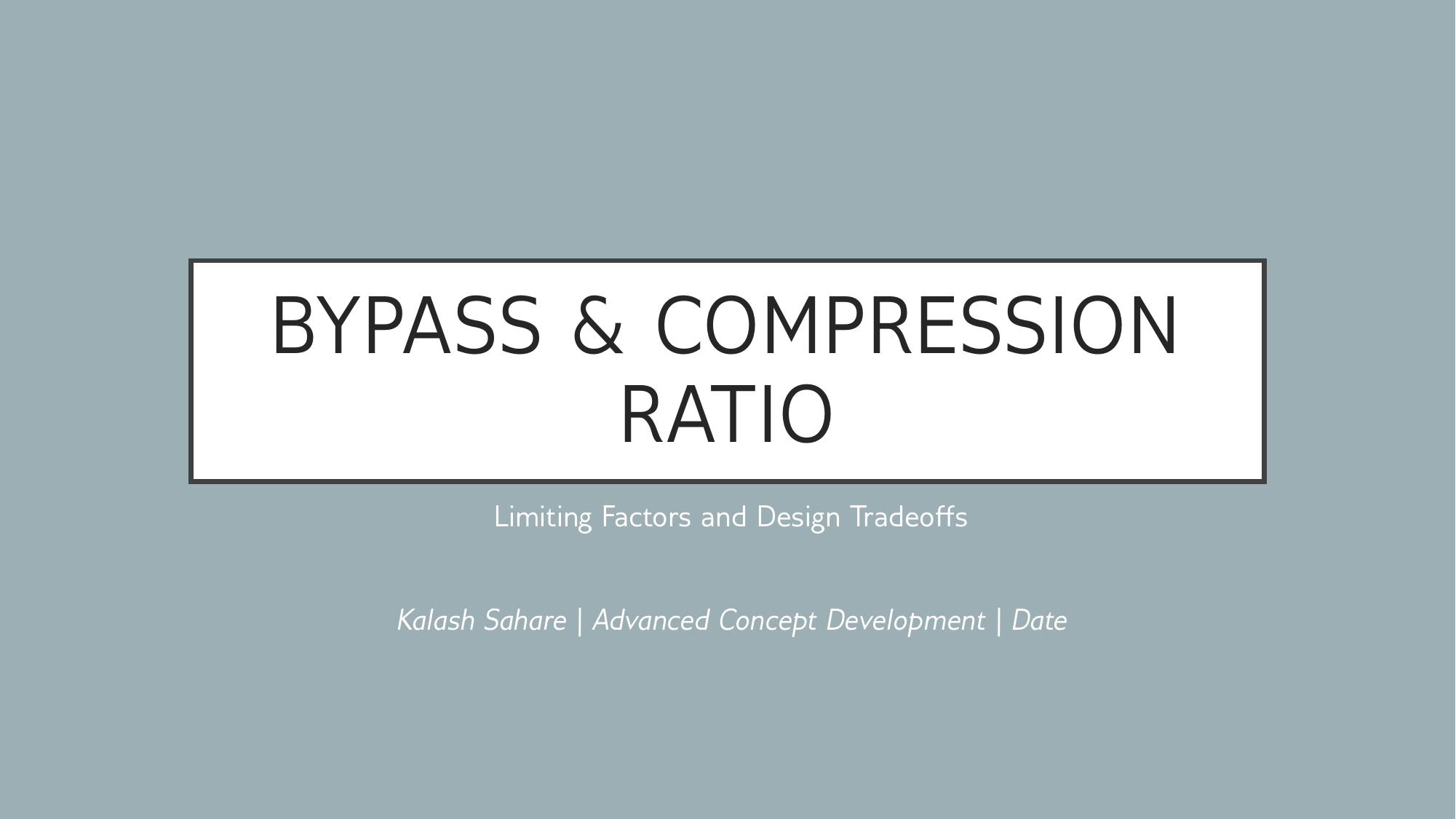

# Bypass & Compression Ratio
Limiting Factors and Design Tradeoffs

Kalash Sahare | Advanced Concept Development | Date